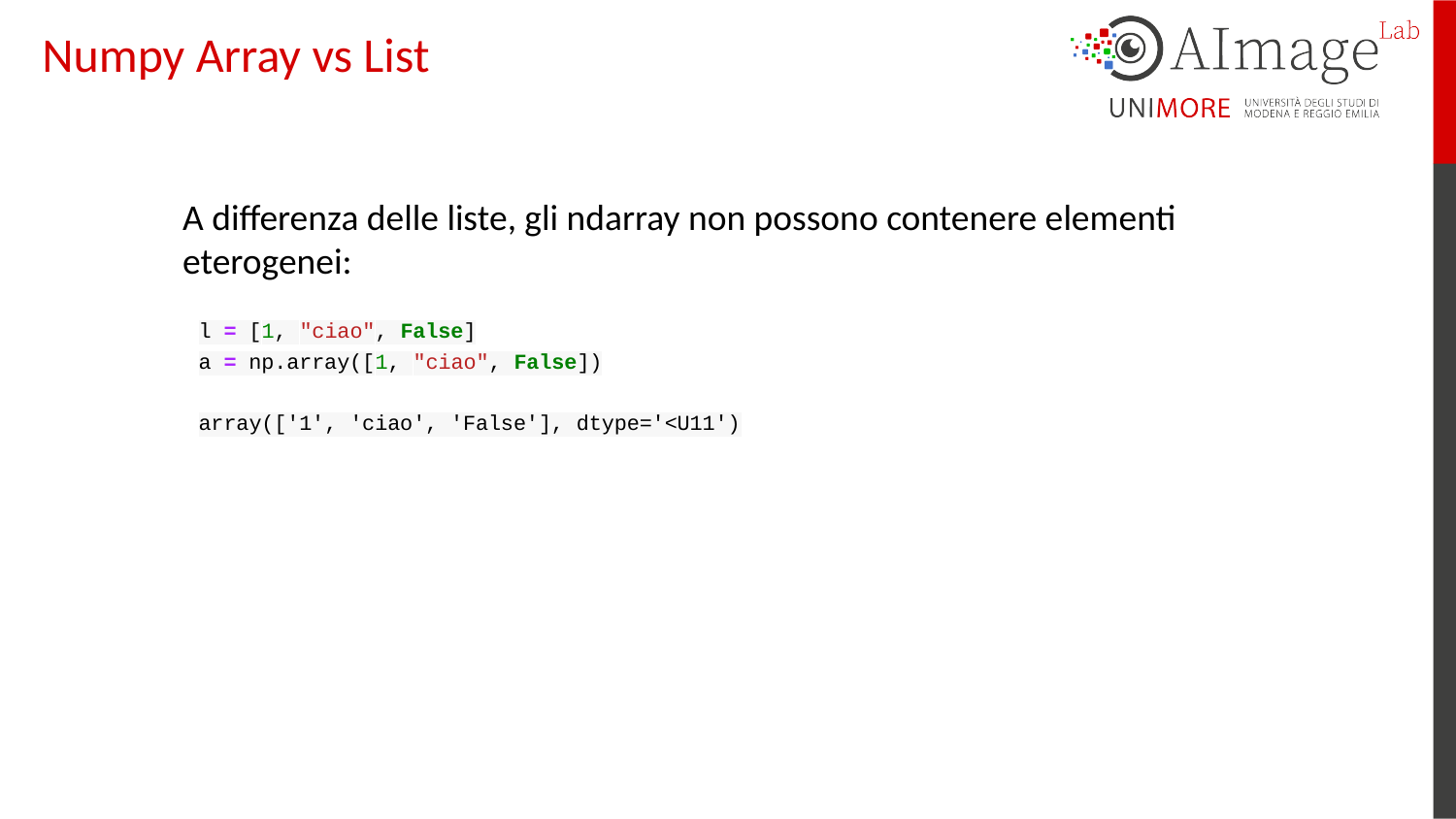

# Numpy Array vs List
A differenza delle liste, gli ndarray non possono contenere elementi eterogenei:
l = [1, "ciao", False]
a = np.array([1, "ciao", False])

array(['1', 'ciao', 'False'], dtype='<U11')